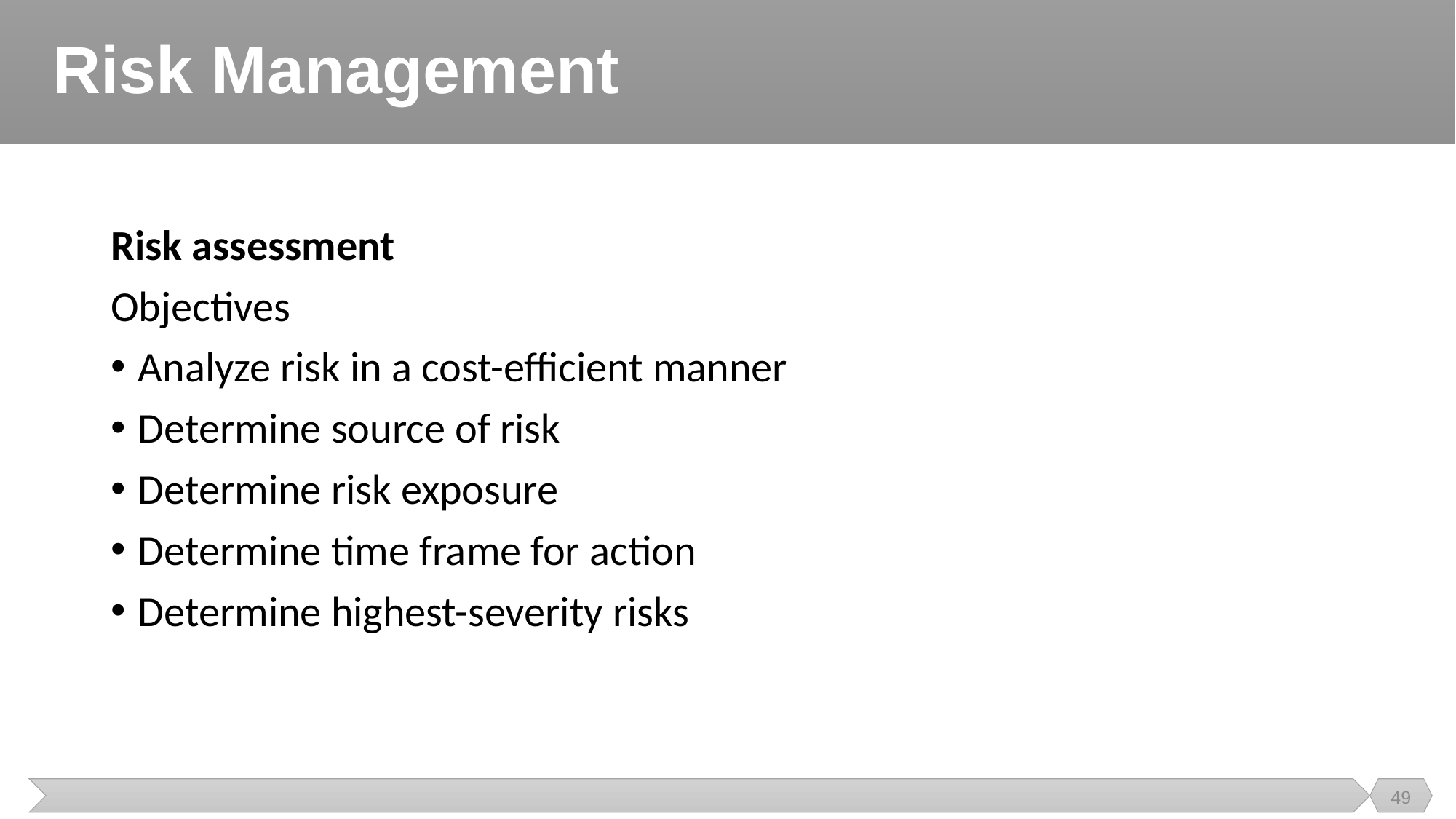

# Risk Management
Risk assessment
Objectives
Analyze risk in a cost-efficient manner
Determine source of risk
Determine risk exposure
Determine time frame for action
Determine highest-severity risks
49